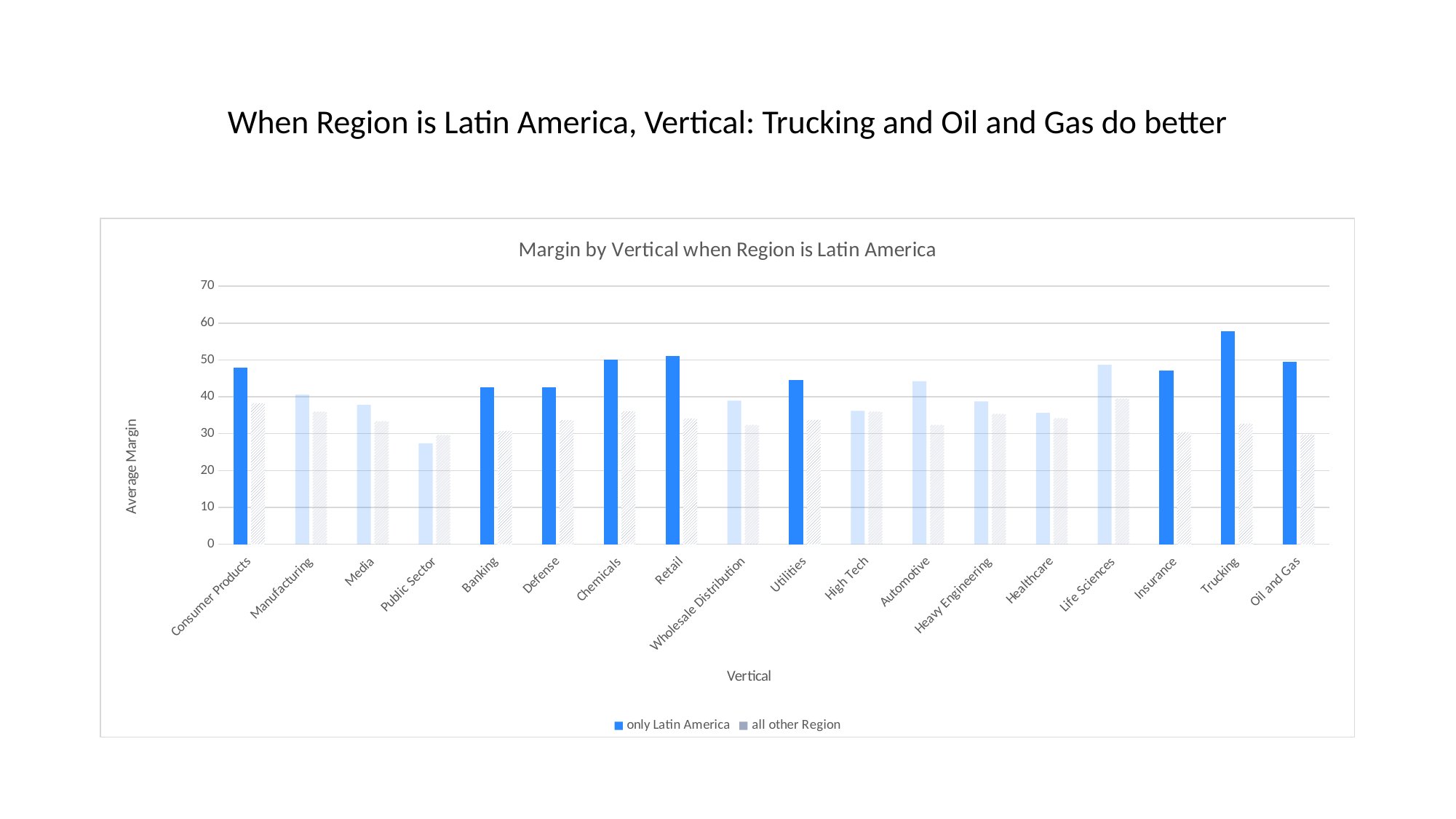

# When Region is Latin America, Vertical: Trucking and Oil and Gas do better

### Chart: Margin by Vertical when Region is Latin America

| Category |  |  |
|---|---|---|
| Consumer Products | 47.81 | 38.23 |
| Manufacturing | 40.58 | 35.97 |
| Media | 37.78 | 33.33 |
| Public Sector | 27.36 | 29.62 |
| Banking | 42.64 | 30.79 |
| Defense | 42.49 | 33.64 |
| Chemicals | 50.11 | 36.01 |
| Retail | 51.05 | 34.1 |
| Wholesale Distribution | 38.97 | 32.34 |
| Utilities | 44.61 | 33.76 |
| High Tech | 36.16 | 35.96 |
| Automotive | 44.25 | 32.36 |
| Heavy Engineering | 38.76 | 35.35 |
| Healthcare | 35.63 | 34.2 |
| Life Sciences | 48.67 | 39.51 |
| Insurance | 47.14 | 30.38 |
| Trucking | 57.8 | 32.71 |
| Oil and Gas | 49.53 | 29.75 |